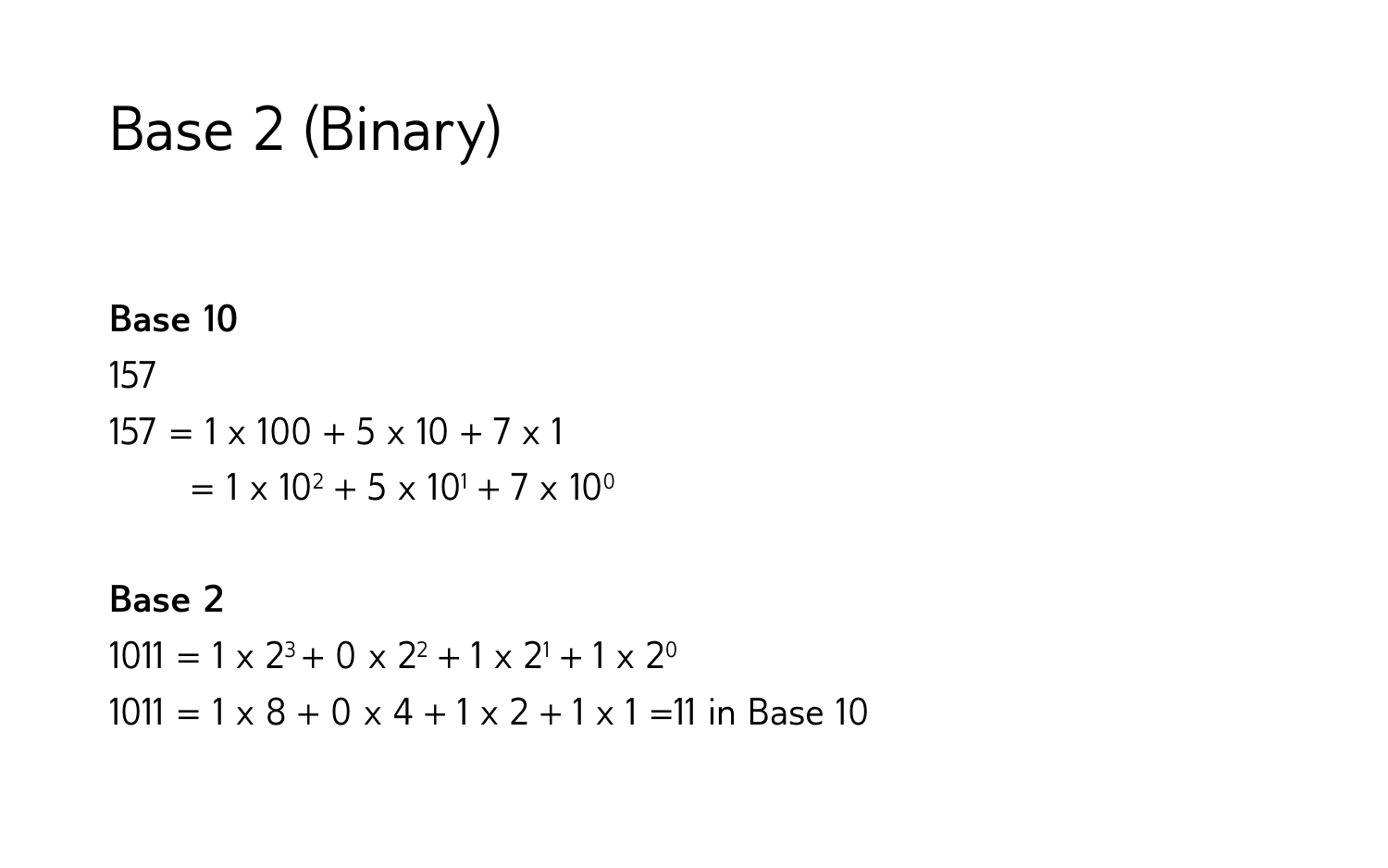

# Base 2 (Binary)

Base 10
157
157 = 1 x 100 + 5 x 10 + 7 x 1
       = 1 x 102 + 5 x 101 + 7 x 100

Base 2
1011 = 1 x 23 + 0 x 22 + 1 x 21 + 1 x 20
1011 = 1 x 8 + 0 x 4 + 1 x 2 + 1 x 1 =11 in Base 10